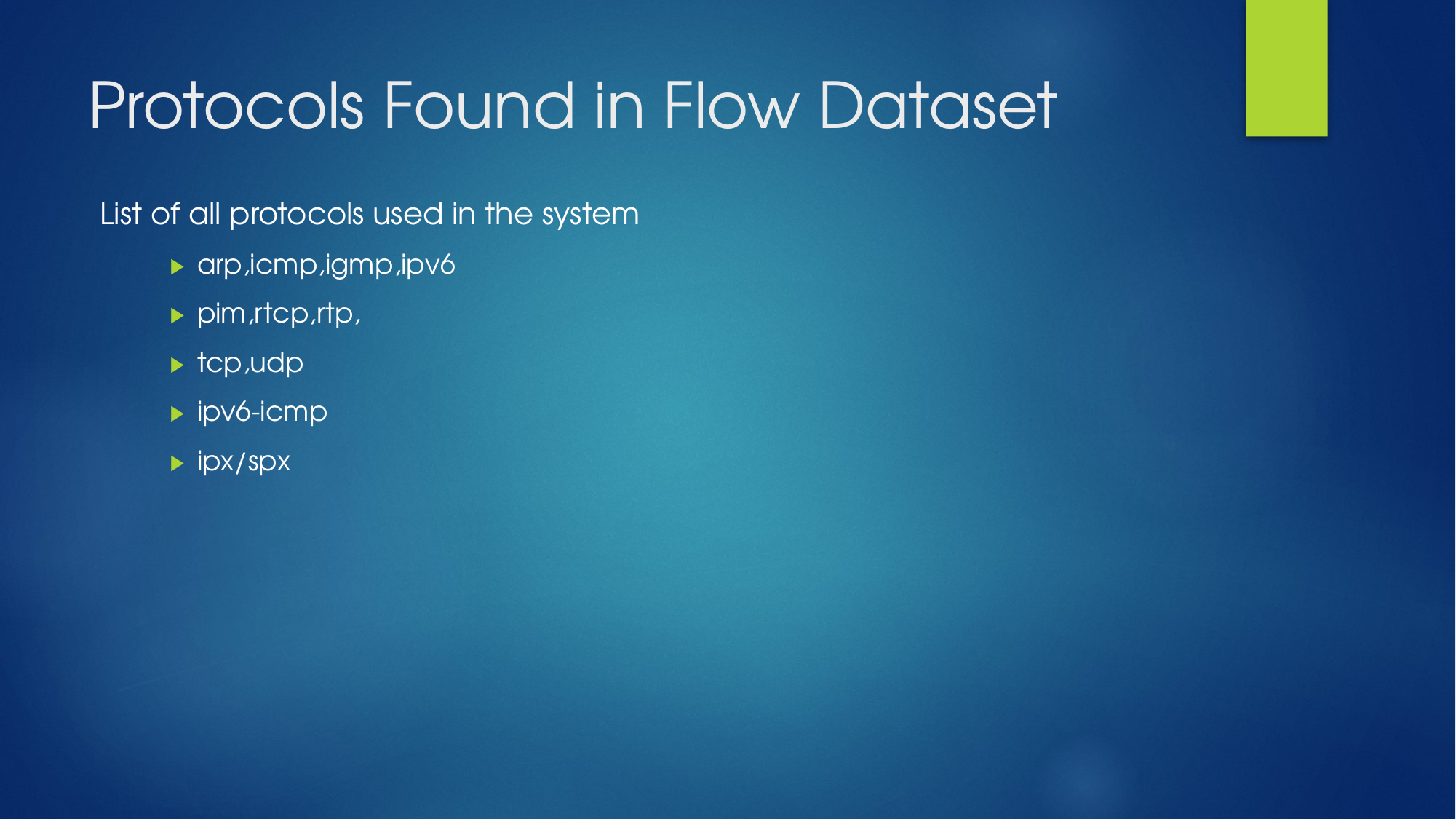

# Protocols Found in Flow Dataset
List of all protocols used in the system
arp,icmp,igmp,ipv6
pim,rtcp,rtp,
tcp,udp
ipv6-icmp
ipx/spx